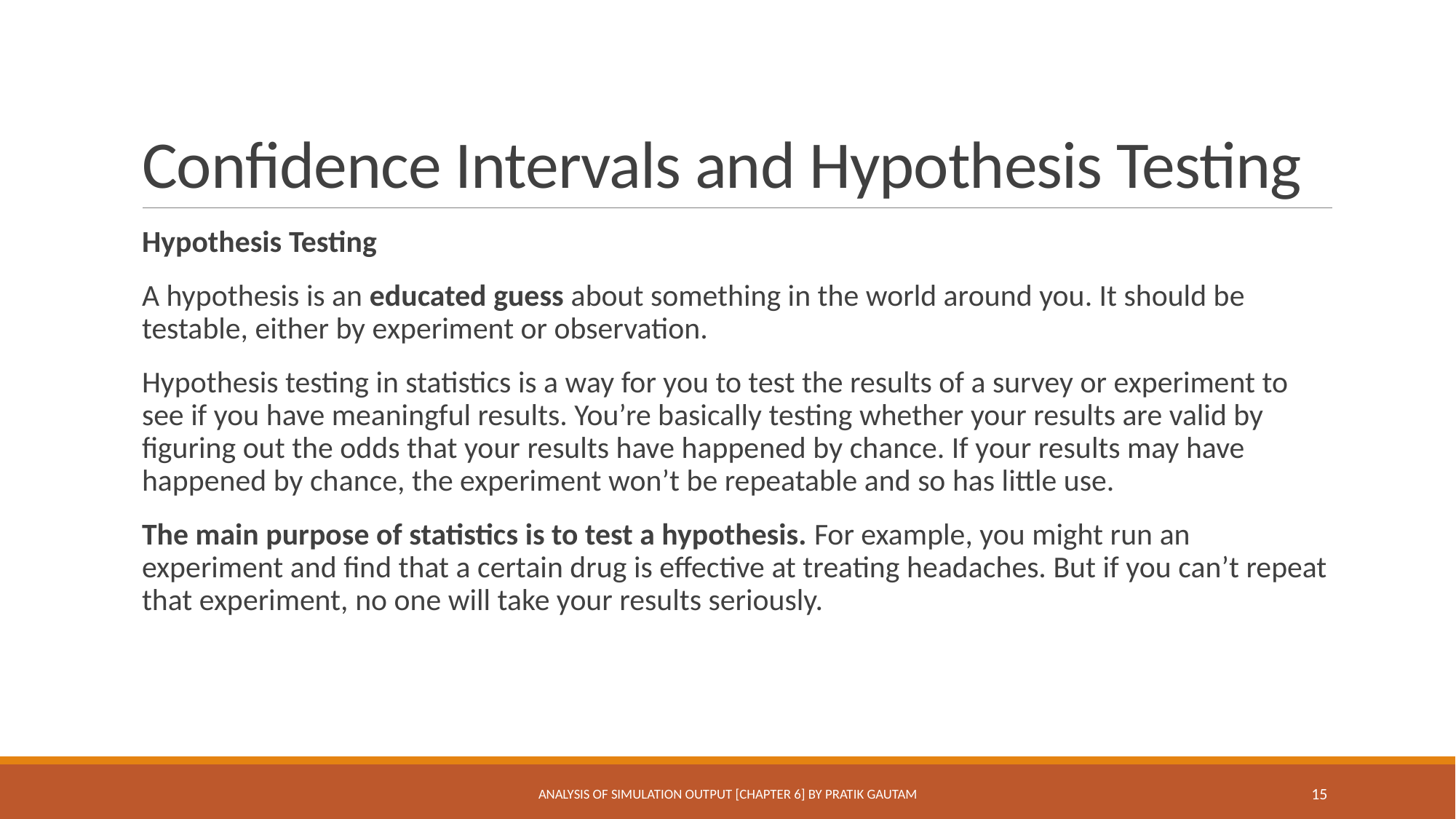

# Confidence Intervals and Hypothesis Testing
Hypothesis Testing
A hypothesis is an educated guess about something in the world around you. It should be testable, either by experiment or observation.
Hypothesis testing in statistics is a way for you to test the results of a survey or experiment to see if you have meaningful results. You’re basically testing whether your results are valid by figuring out the odds that your results have happened by chance. If your results may have happened by chance, the experiment won’t be repeatable and so has little use.
The main purpose of statistics is to test a hypothesis. For example, you might run an experiment and find that a certain drug is effective at treating headaches. But if you can’t repeat that experiment, no one will take your results seriously.
Analysis of Simulation Output [Chapter 6] By Pratik Gautam
15